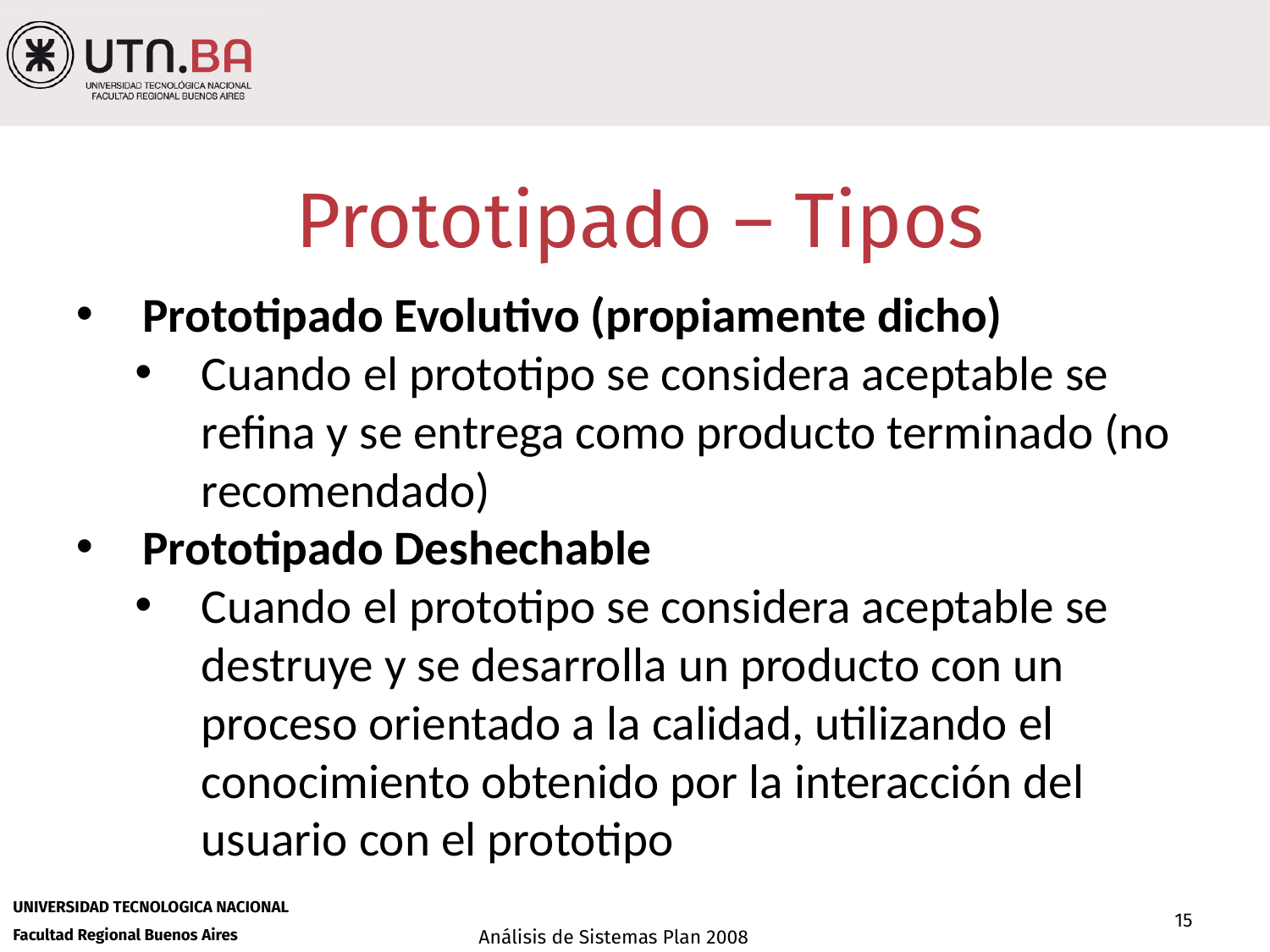

# Prototipado – Tipos
Prototipado Evolutivo (propiamente dicho)
Cuando el prototipo se considera aceptable se refina y se entrega como producto terminado (no recomendado)
Prototipado Deshechable
Cuando el prototipo se considera aceptable se destruye y se desarrolla un producto con un proceso orientado a la calidad, utilizando el conocimiento obtenido por la interacción del usuario con el prototipo